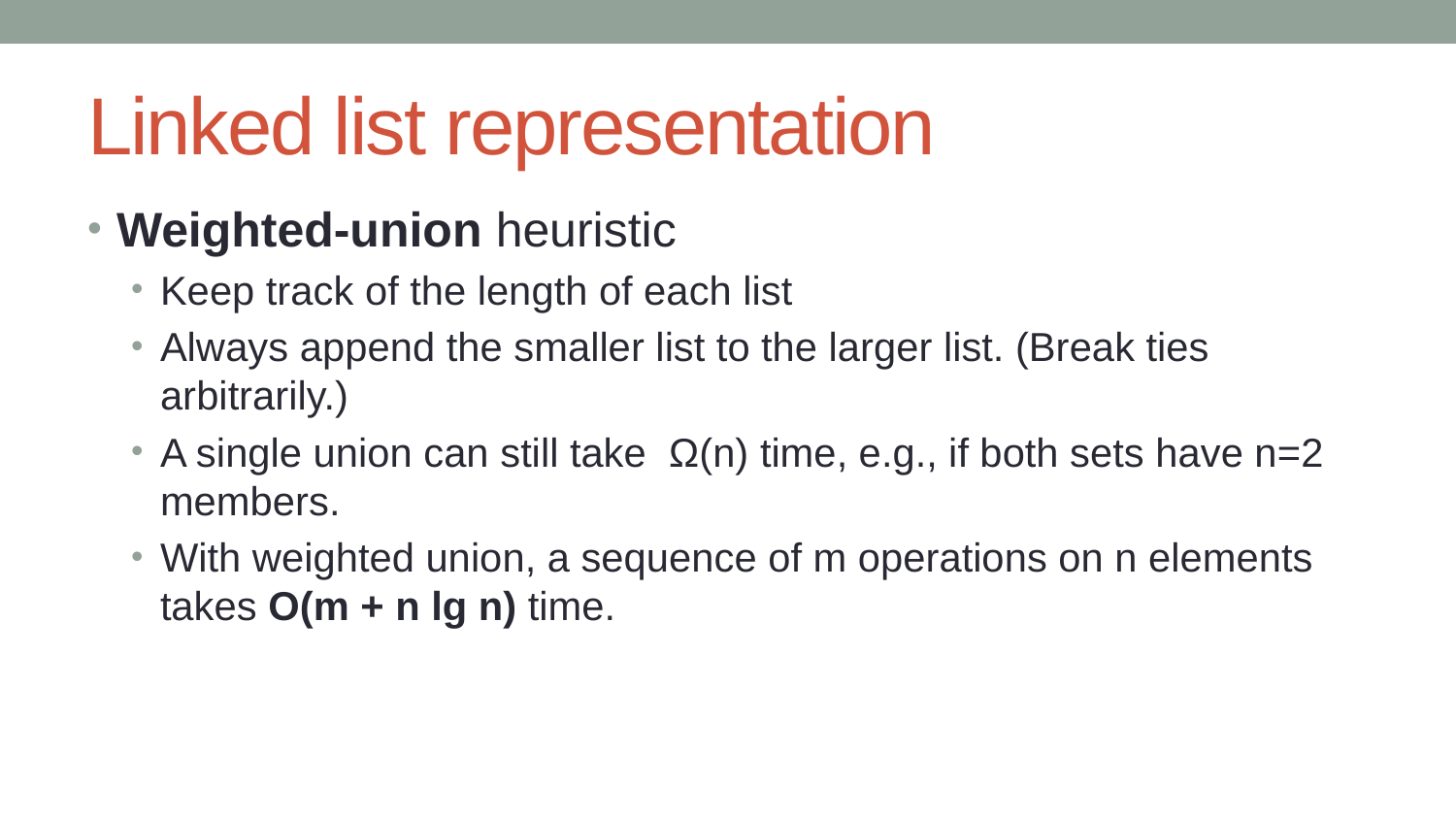

# Linked list representation
Weighted-union heuristic
Keep track of the length of each list
Always append the smaller list to the larger list. (Break ties arbitrarily.)
A single union can still take  Ω(n) time, e.g., if both sets have n=2 members.
With weighted union, a sequence of m operations on n elements takes O(m + n lg n) time.